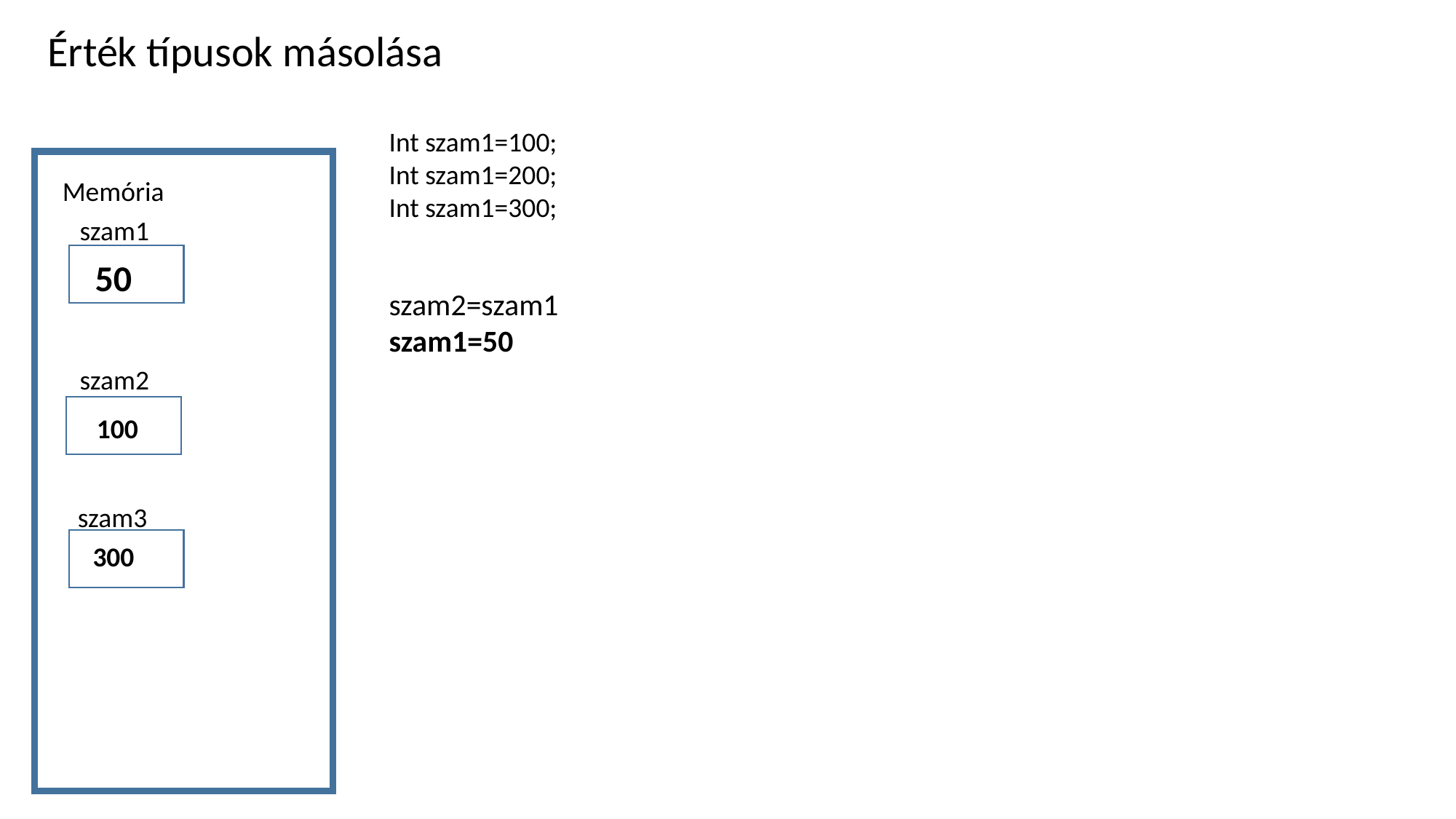

Érték típusok másolása
Int szam1=100;
Int szam1=200;
Int szam1=300;

Memória
szam1

50
szam2=szam1
szam1=50
szam2

100
szam3

300